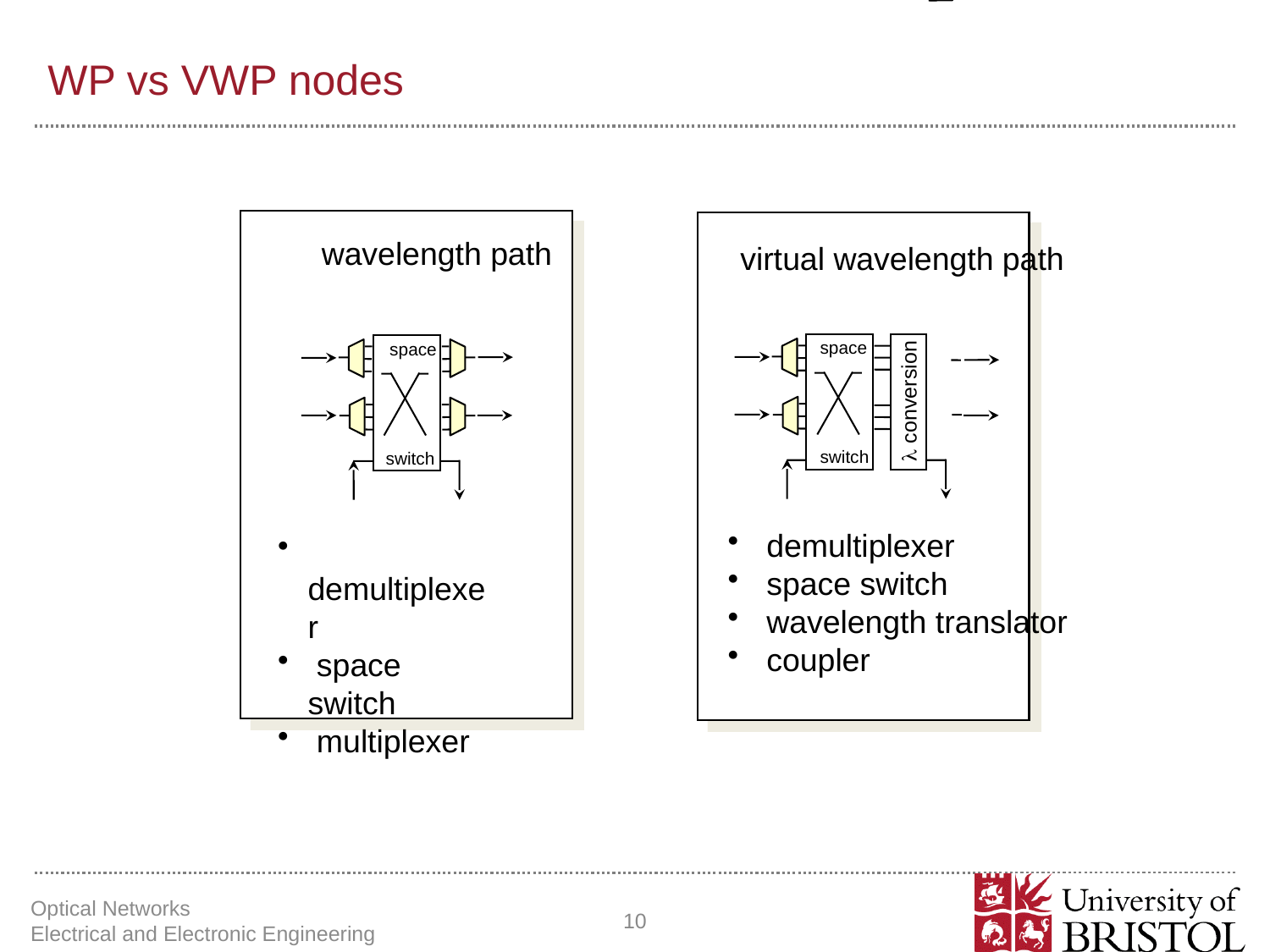

WP vs VWP nodes

wavelength path
virtual wavelength path
space
space

switch

λ conversion

switch

 demultiplexer
 space switch
 multiplexer
 demultiplexer
 space switch
 wavelength translator
 coupler
Optical Networks                                                 Electrical and Electronic Engineering
10